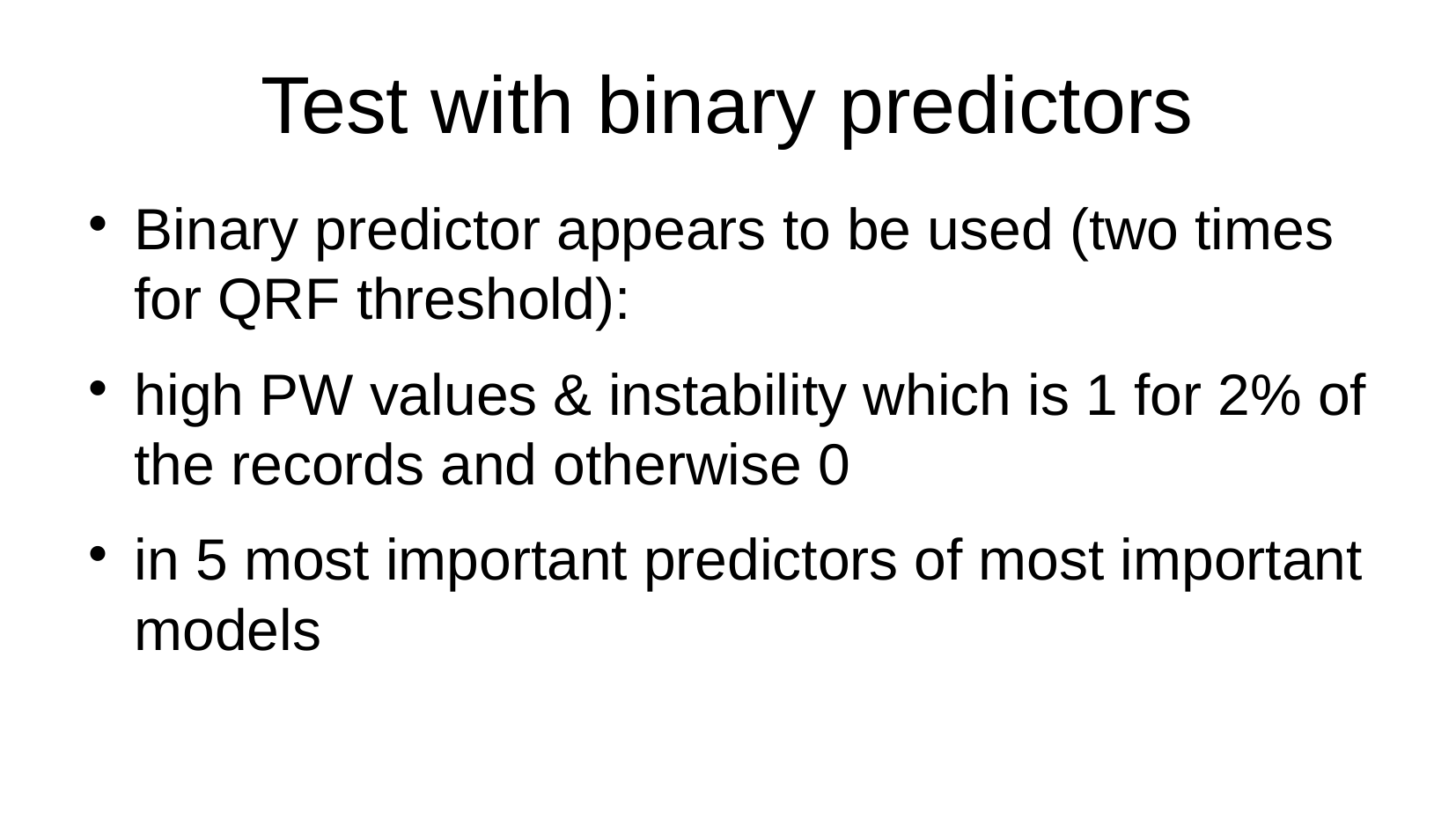

Test with binary predictors
Binary predictor appears to be used (two times for QRF threshold):
high PW values & instability which is 1 for 2% of the records and otherwise 0
in 5 most important predictors of most important models